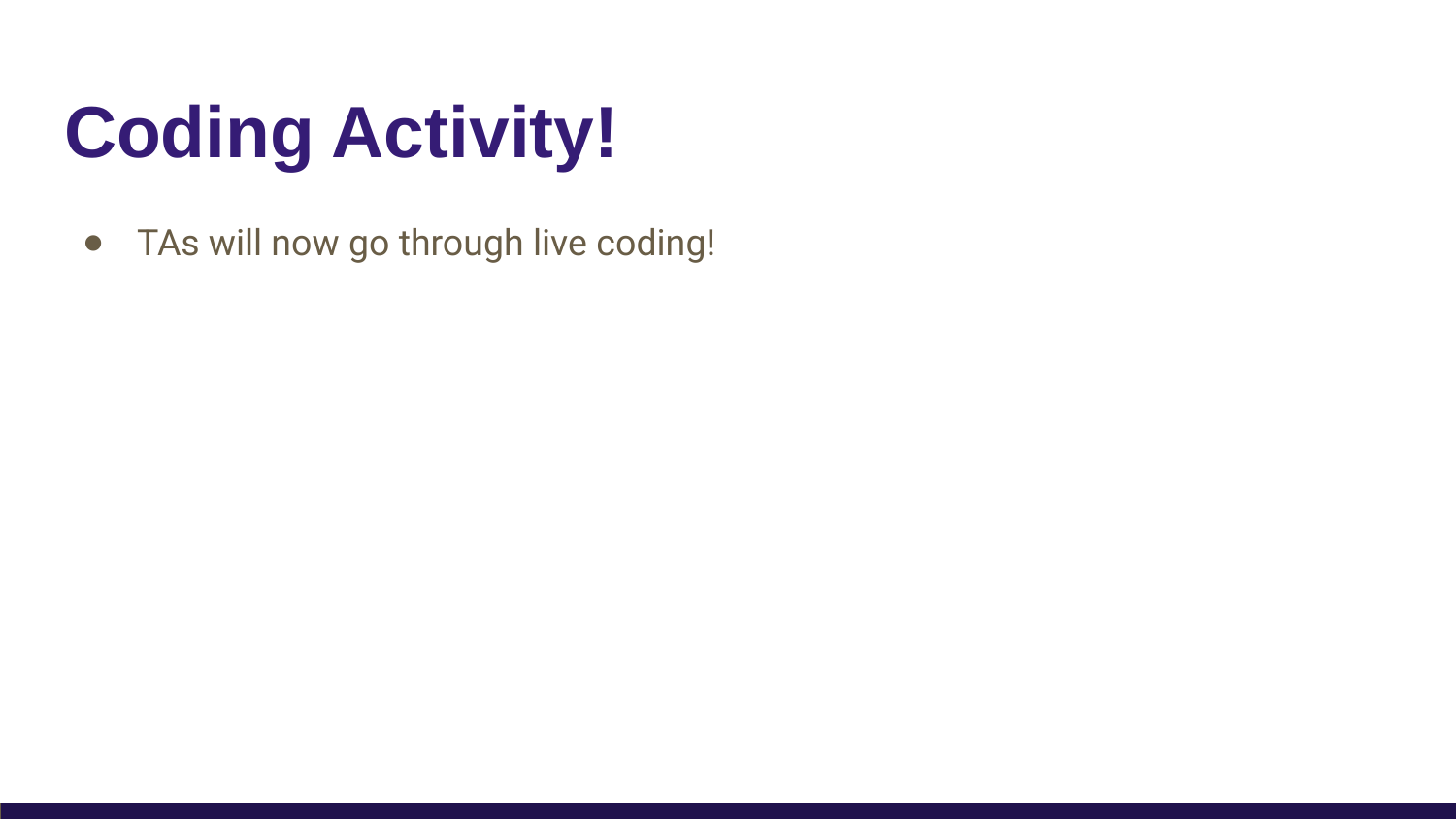

# Coding Activity!
TAs will now go through live coding!